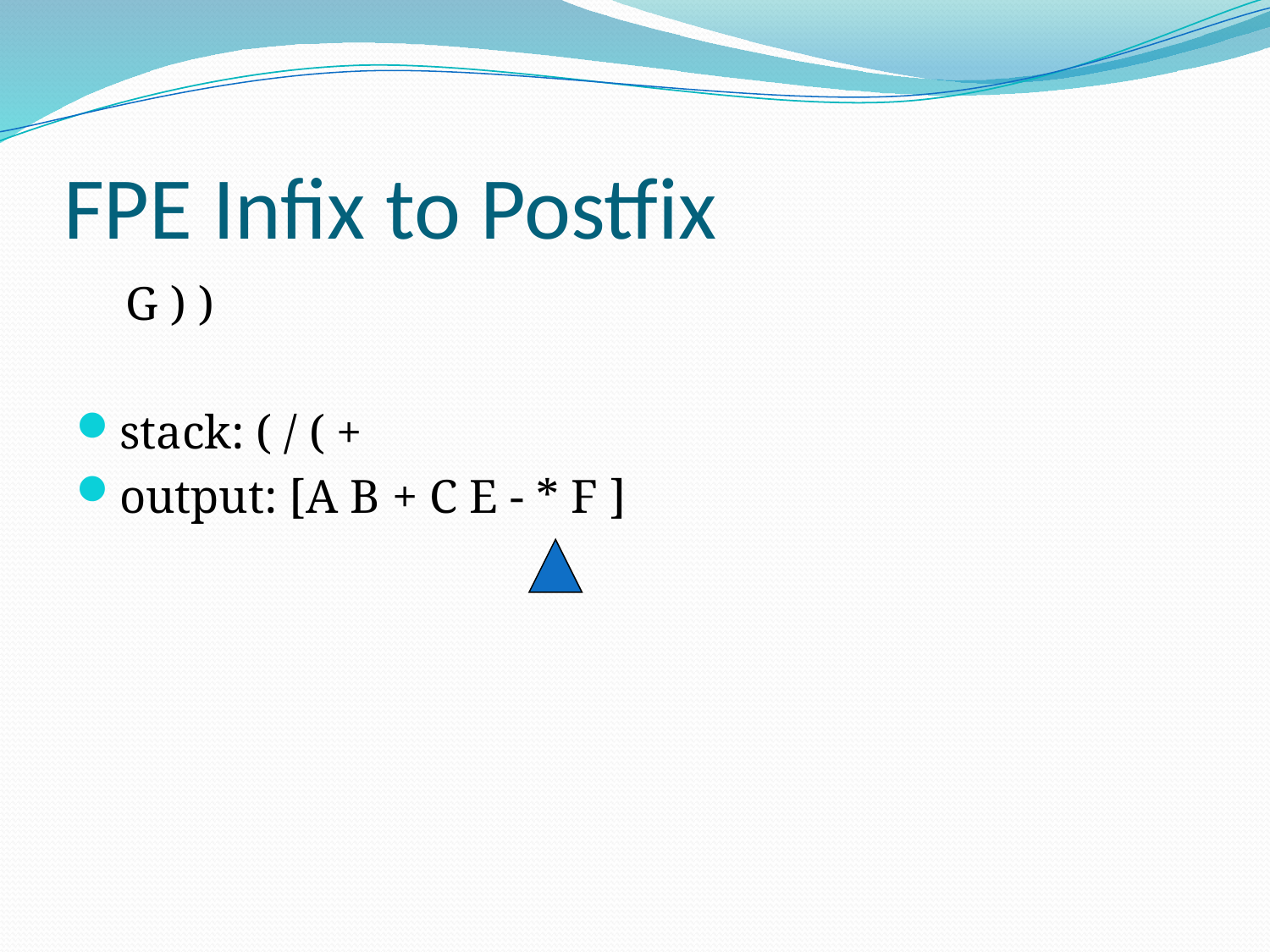

# FPE Infix to Postfix
	 G ) )

stack: ( / ( +
output: [A B + C E - * F ]